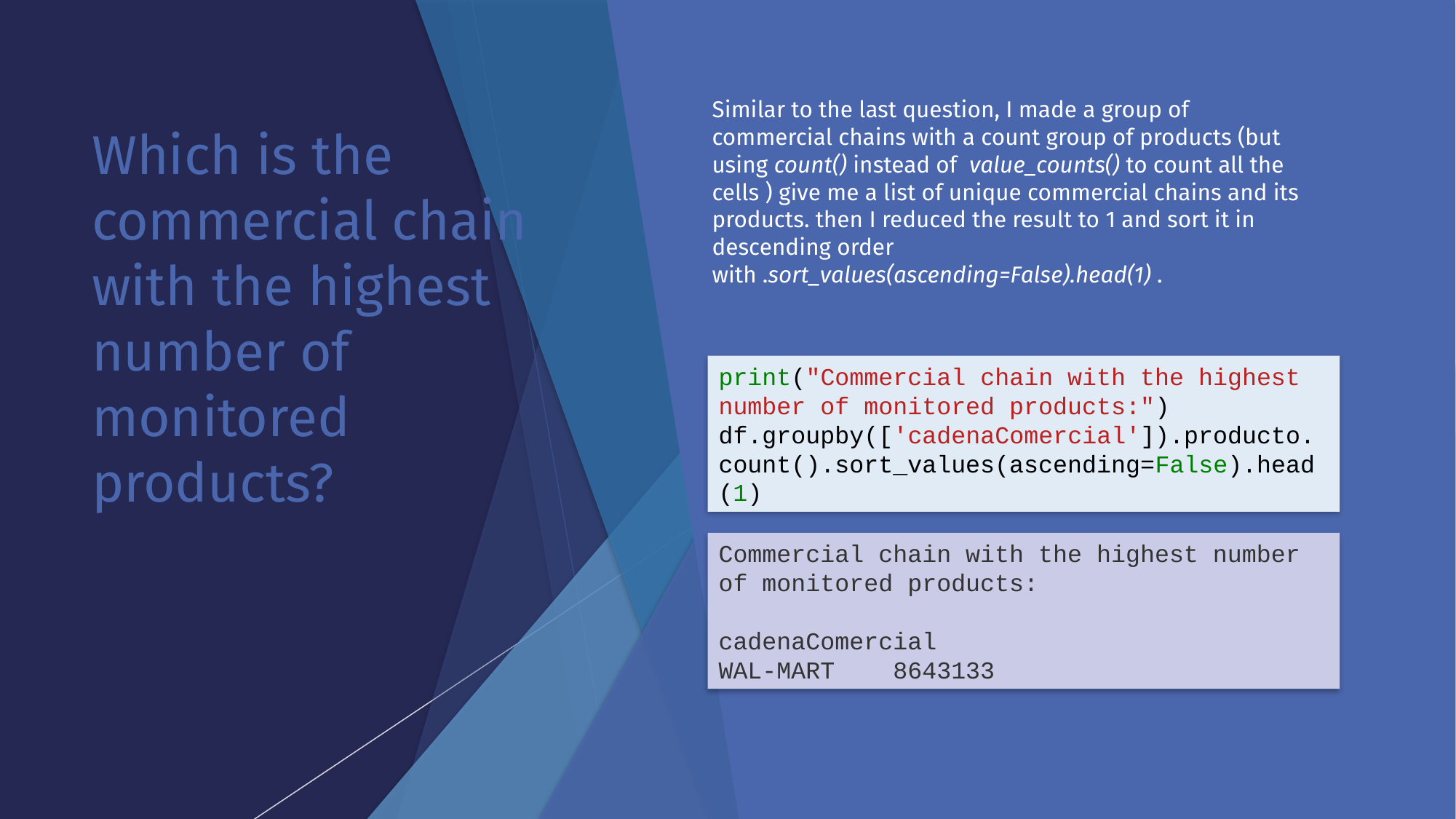

# Which is the commercial chain with the highest number of monitored products?
Similar to the last question, I made a group of commercial chains with a count group of products (but using count() instead of  value_counts() to count all the cells ) give me a list of unique commercial chains and its products. then I reduced the result to 1 and sort it in descending order with .sort_values(ascending=False).head(1) .
print("Commercial chain with the highest number of monitored products:")
df.groupby(['cadenaComercial']).producto.count().sort_values(ascending=False).head(1)

Commercial chain with the highest number of monitored products:

cadenaComercial
WAL-MART    8643133